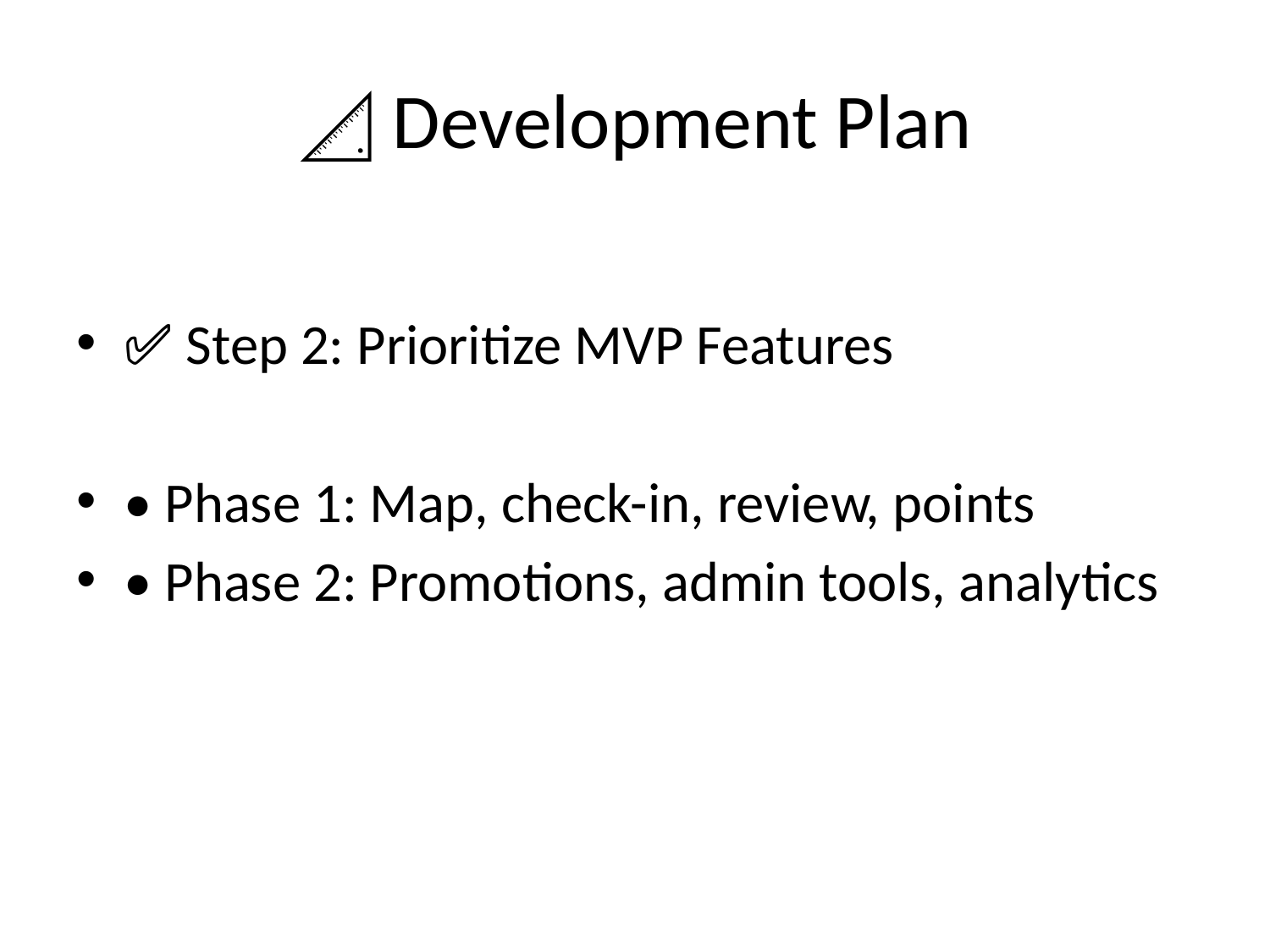

# 📐 Development Plan

✅ Step 2: Prioritize MVP Features

• Phase 1: Map, check-in, review, points
• Phase 2: Promotions, admin tools, analytics